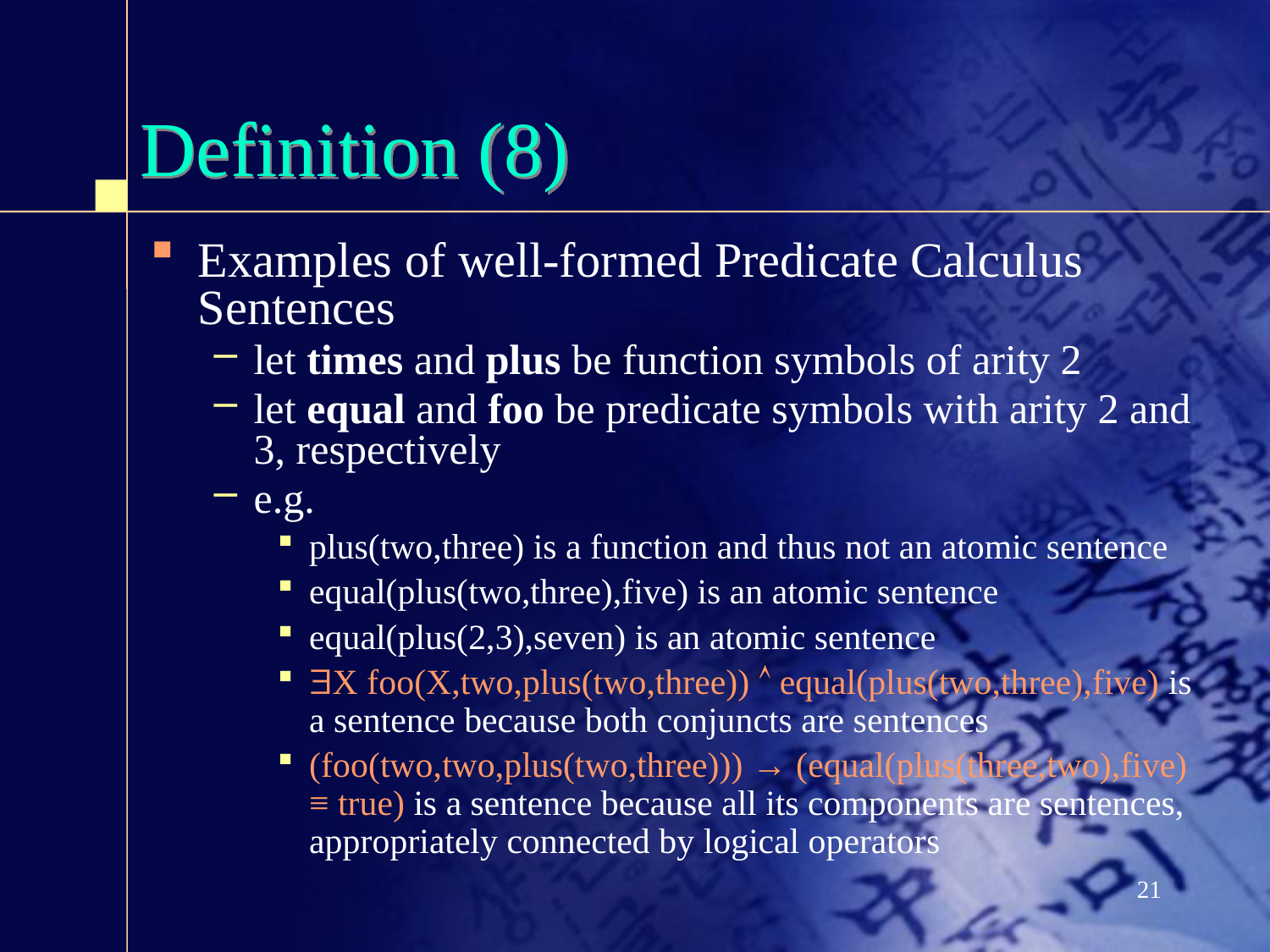

# Definition (8)
Examples of well-formed Predicate Calculus Sentences
let times and plus be function symbols of arity 2
let equal and foo be predicate symbols with arity 2 and 3, respectively
e.g.
plus(two,three) is a function and thus not an atomic sentence
equal(plus(two,three),five) is an atomic sentence
equal(plus(2,3),seven) is an atomic sentence
∃X foo(X,two,plus(two,three)) ∧ equal(plus(two,three),five) is a sentence because both conjuncts are sentences
(foo(two,two,plus(two,three))) → (equal(plus(three,two),five) ≡ true) is a sentence because all its components are sentences, appropriately connected by logical operators
21